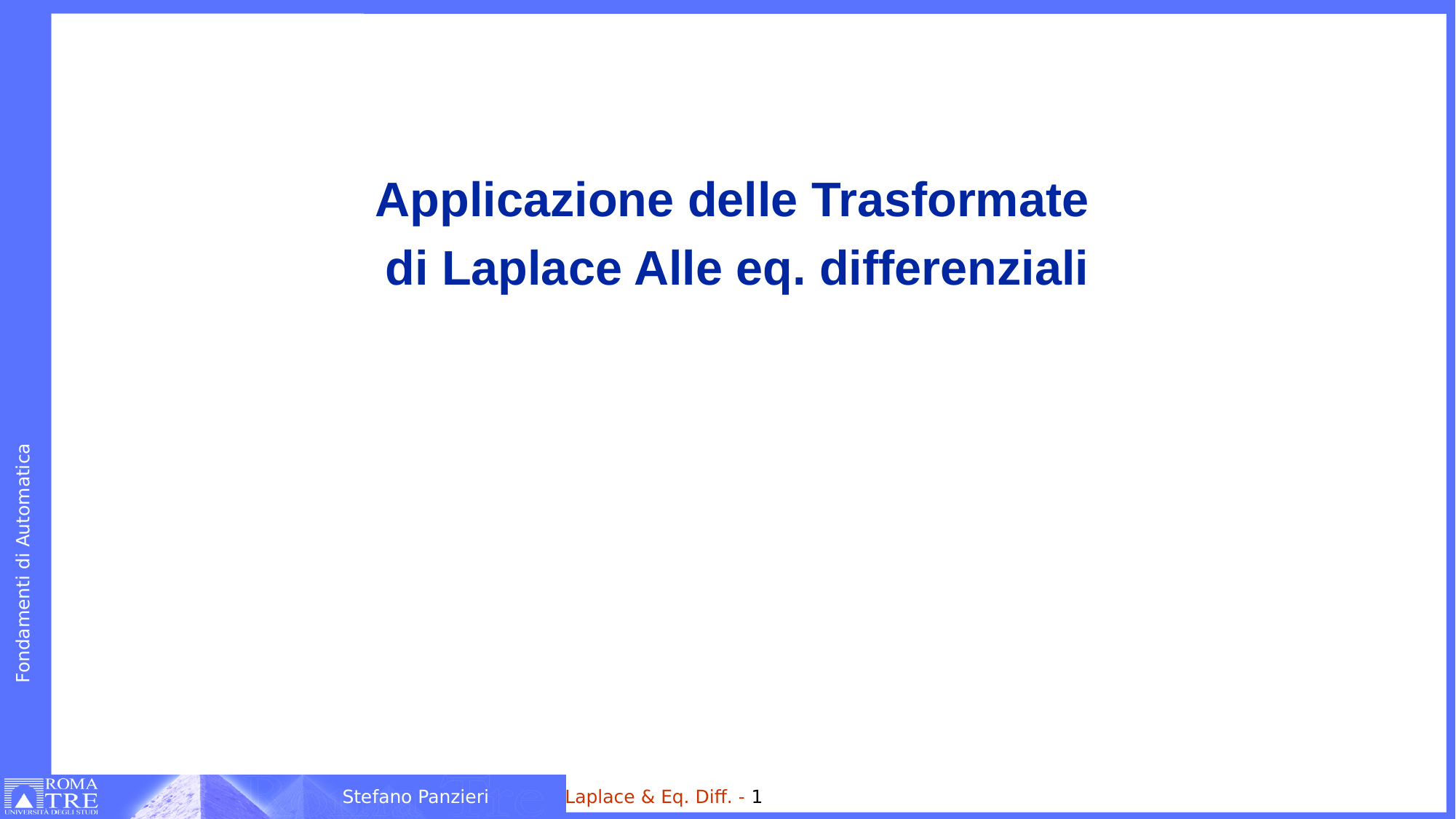

# Applicazione delle Trasformate di Laplace Alle eq. differenziali